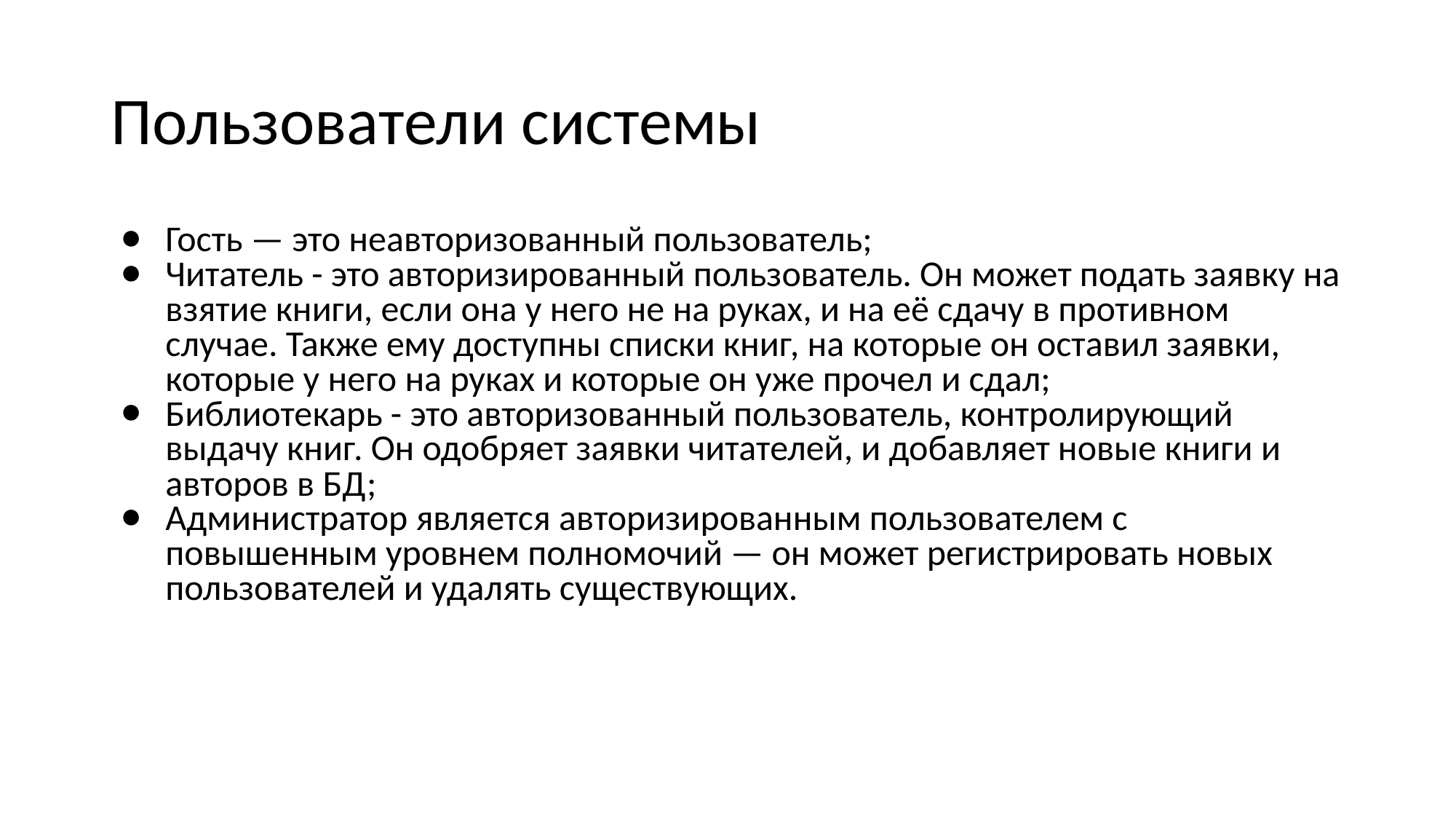

# Пользователи системы
Гость — это неавторизованный пользователь;
Читатель - это авторизированный пользователь. Он может подать заявку на взятие книги, если она у него не на руках, и на её сдачу в противном случае. Также ему доступны списки книг, на которые он оставил заявки, которые у него на руках и которые он уже прочел и сдал;
Библиотекарь - это авторизованный пользователь, контролирующий выдачу книг. Он одобряет заявки читателей, и добавляет новые книги и авторов в БД;
Администратор является авторизированным пользователем с повышенным уровнем полномочий — он может регистрировать новых пользователей и удалять существующих.